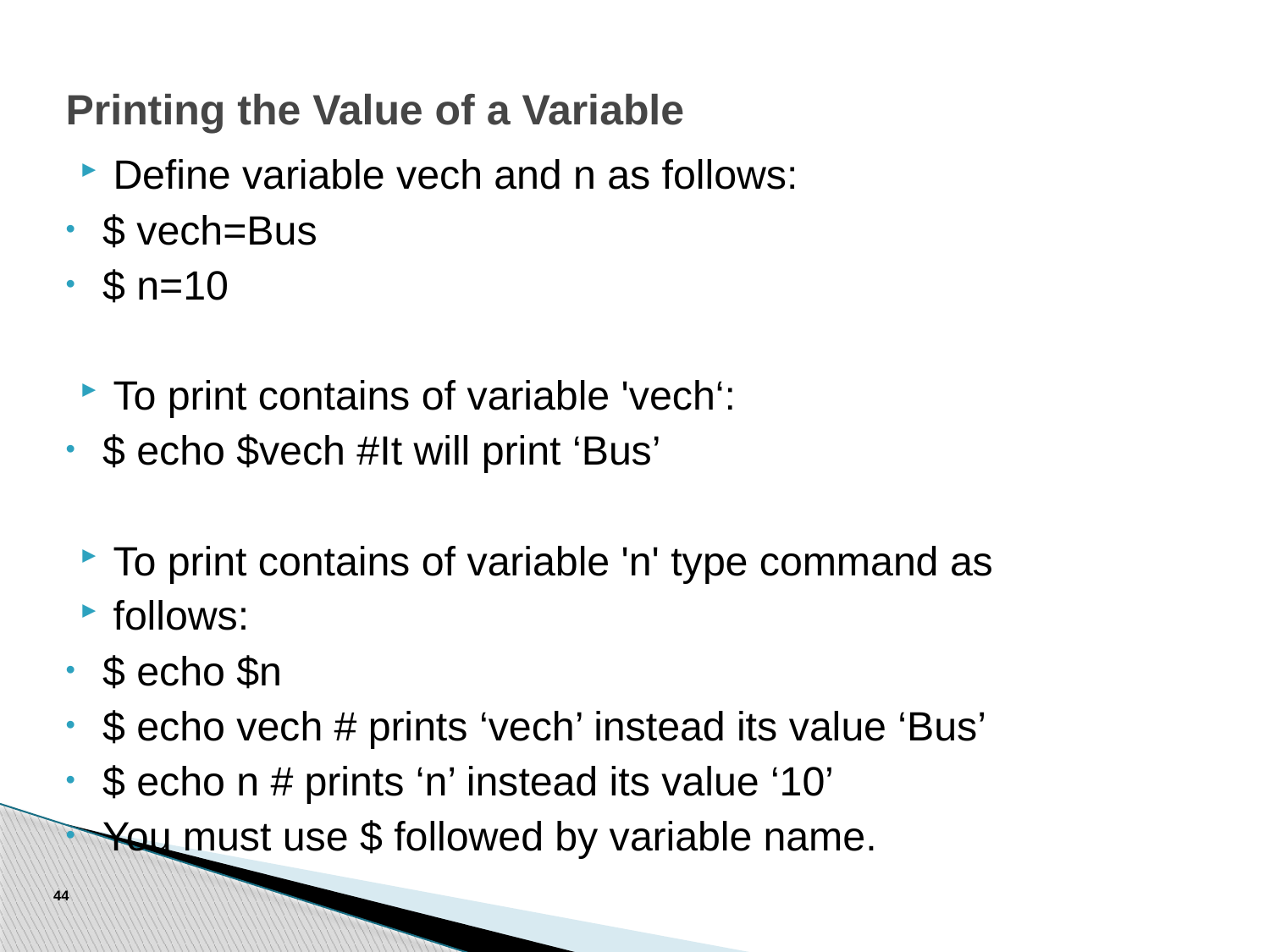

# Printing the Value of a Variable
Define variable vech and n as follows:
$ vech=Bus
$ n=10

To print contains of variable 'vech‘:
$ echo $vech #It will print ‘Bus’

To print contains of variable 'n' type command as
follows:
$ echo $n
$ echo vech # prints ‘vech’ instead its value ‘Bus’
$ echo n # prints ‘n’ instead its value ‘10’
You must use $ followed by variable name.
44